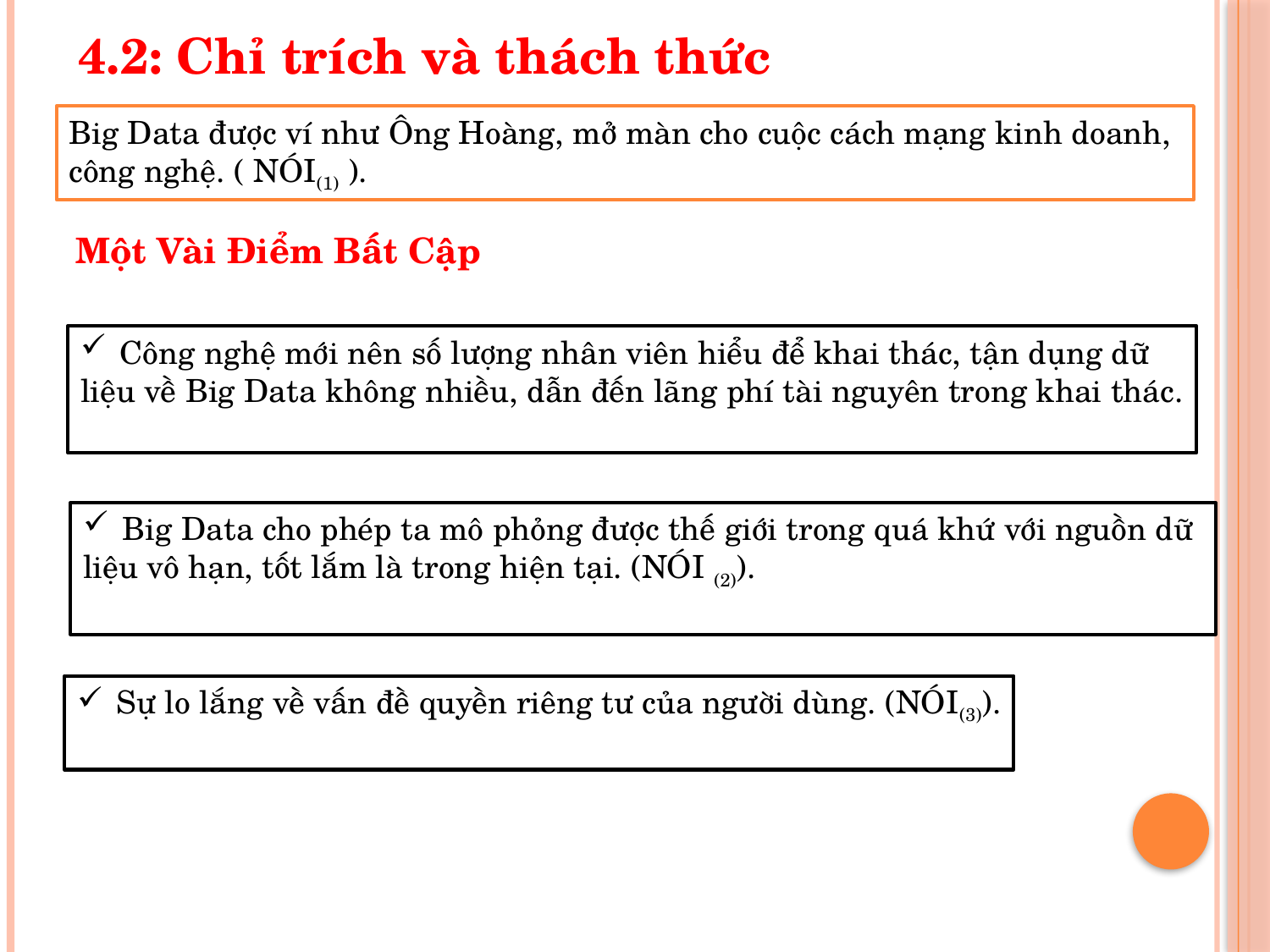

4.2: Chỉ trích và thách thức
Big Data được ví như Ông Hoàng, mở màn cho cuộc cách mạng kinh doanh,
công nghệ. ( NÓI(1) ).
Một Vài Điểm Bất Cập

Công nghệ mới nên số lượng nhân viên hiểu để khai thác, tận dụng dữ
liệu về Big Data không nhiều, dẫn đến lãng phí tài nguyên trong khai thác.

Big Data cho phép ta mô phỏng được thế giới trong quá khứ với nguồn dữ
liệu vô hạn, tốt lắm là trong hiện tại. (NÓI (2)).

Sự lo lắng về vấn đề quyền riêng tư của người dùng. (NÓI(3)).